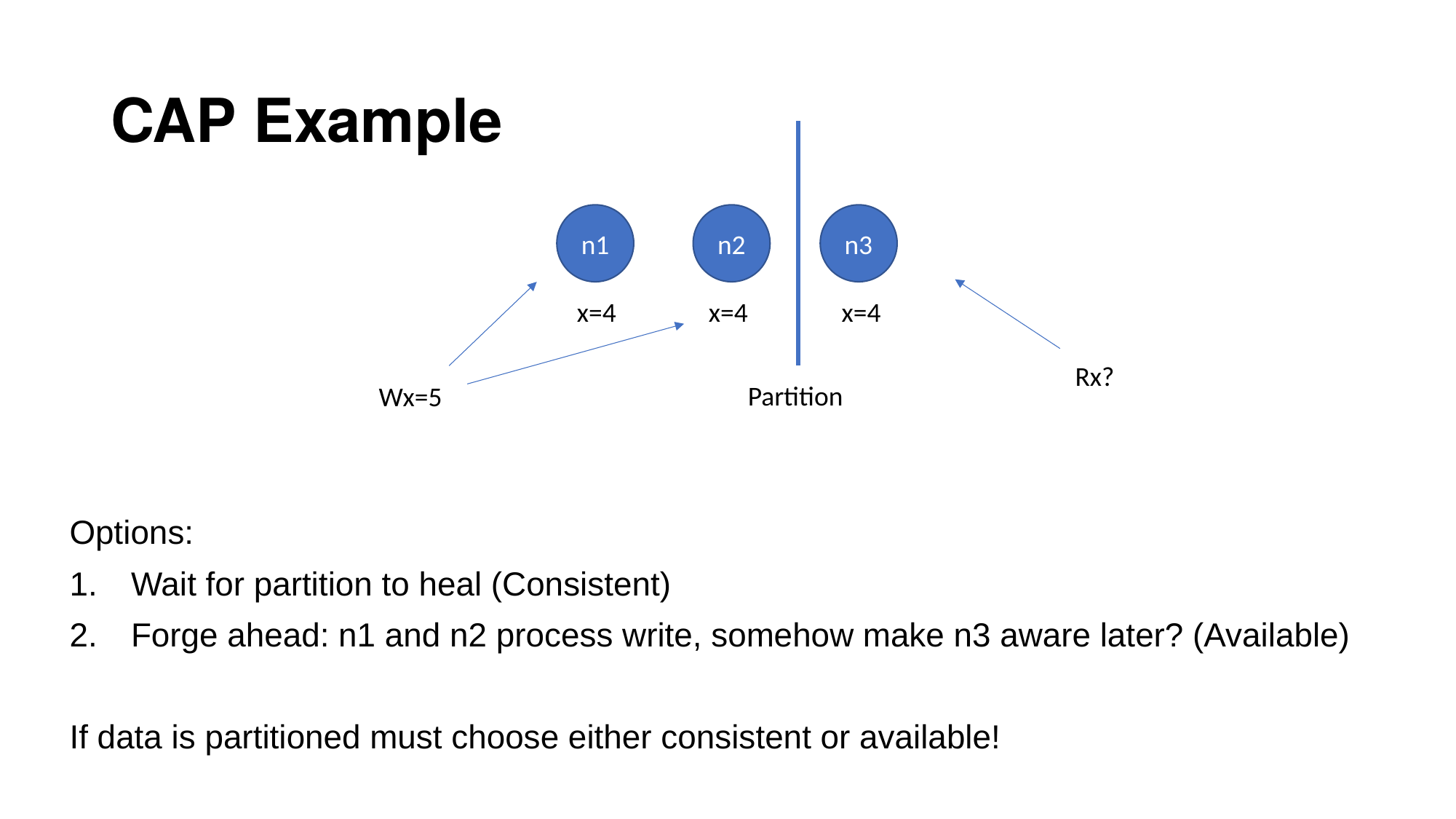

# CAP Example
Partition
n2
n3
n1
x=4
x=4
x=4
Rx?
Wx=5

Options:
Wait for partition to heal (Consistent)
Forge ahead: n1 and n2 process write, somehow make n3 aware later? (Available)

If data is partitioned must choose either consistent or available!